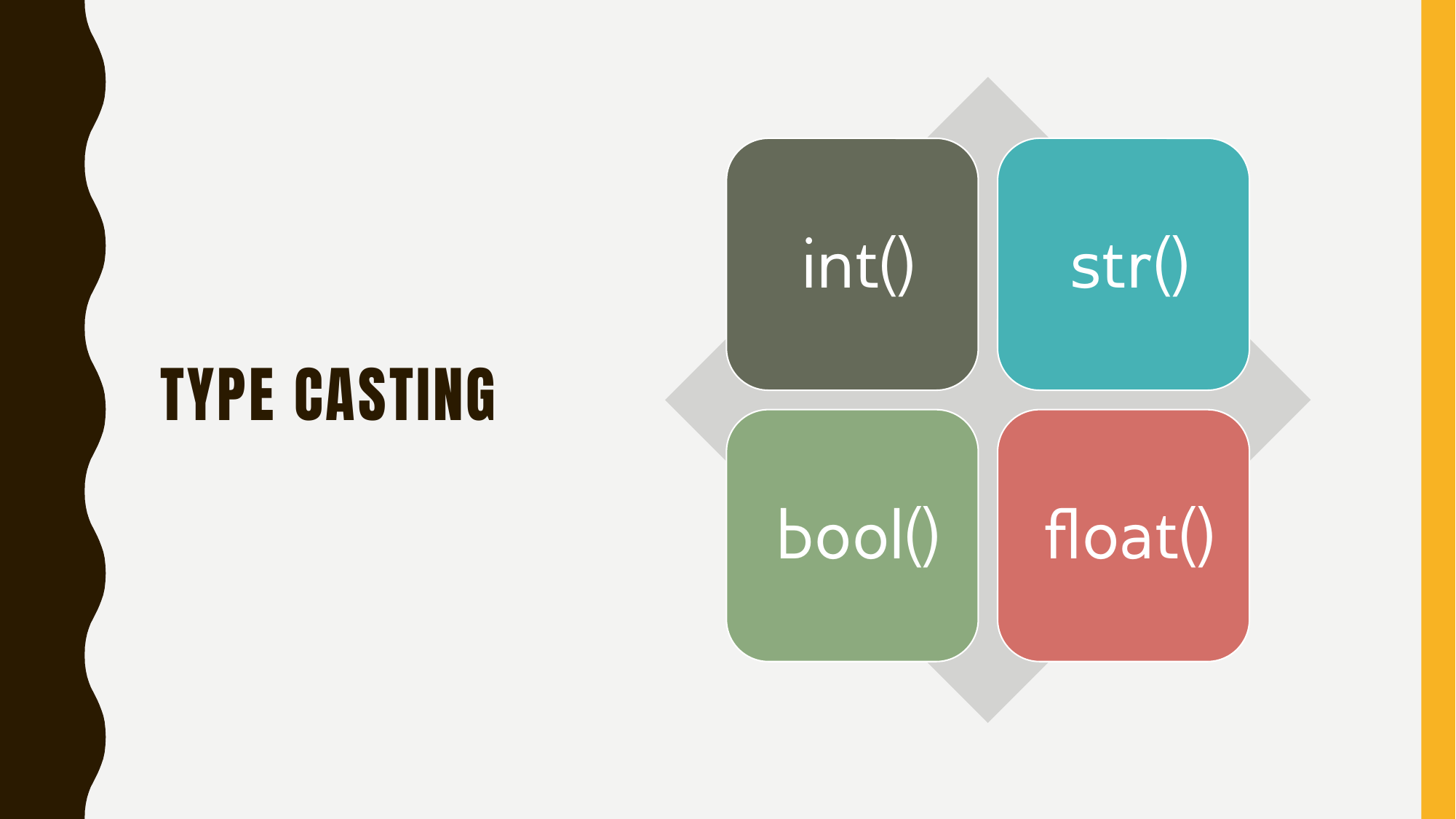

int()
str()
bool()
float()
# Type Casting